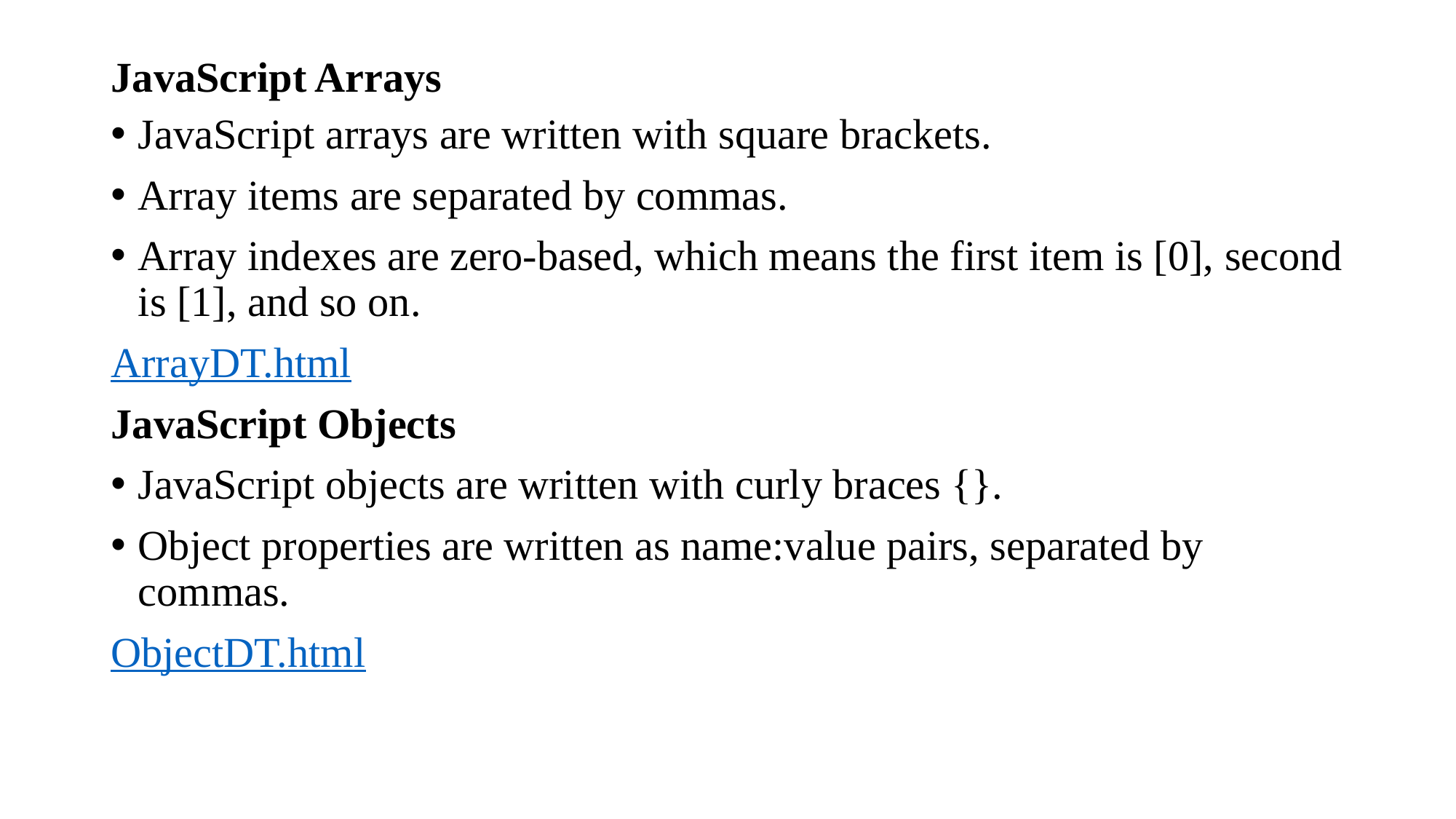

# JavaScript Arrays
JavaScript arrays are written with square brackets.
Array items are separated by commas.
Array indexes are zero-based, which means the first item is [0], second is [1], and so on.
ArrayDT.html
JavaScript Objects
JavaScript objects are written with curly braces {}.
Object properties are written as name:value pairs, separated by commas.
ObjectDT.html